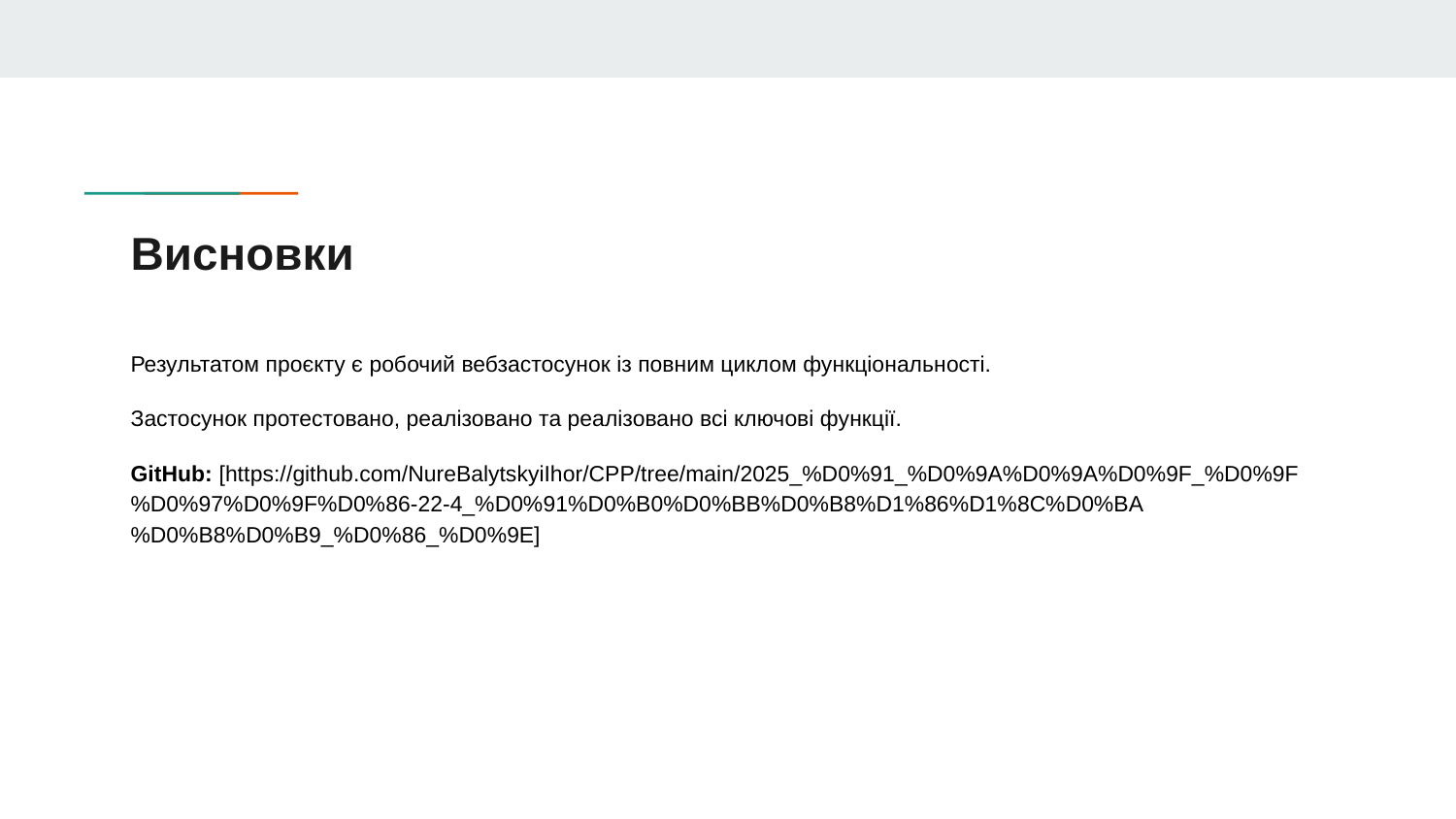

# Висновки
Результатом проєкту є робочий вебзастосунок із повним циклом функціональності.
Застосунок протестовано, реалізовано та реалізовано всі ключові функції.
GitHub: [https://github.com/NureBalytskyiIhor/CPP/tree/main/2025_%D0%91_%D0%9A%D0%9A%D0%9F_%D0%9F%D0%97%D0%9F%D0%86-22-4_%D0%91%D0%B0%D0%BB%D0%B8%D1%86%D1%8C%D0%BA%D0%B8%D0%B9_%D0%86_%D0%9E]